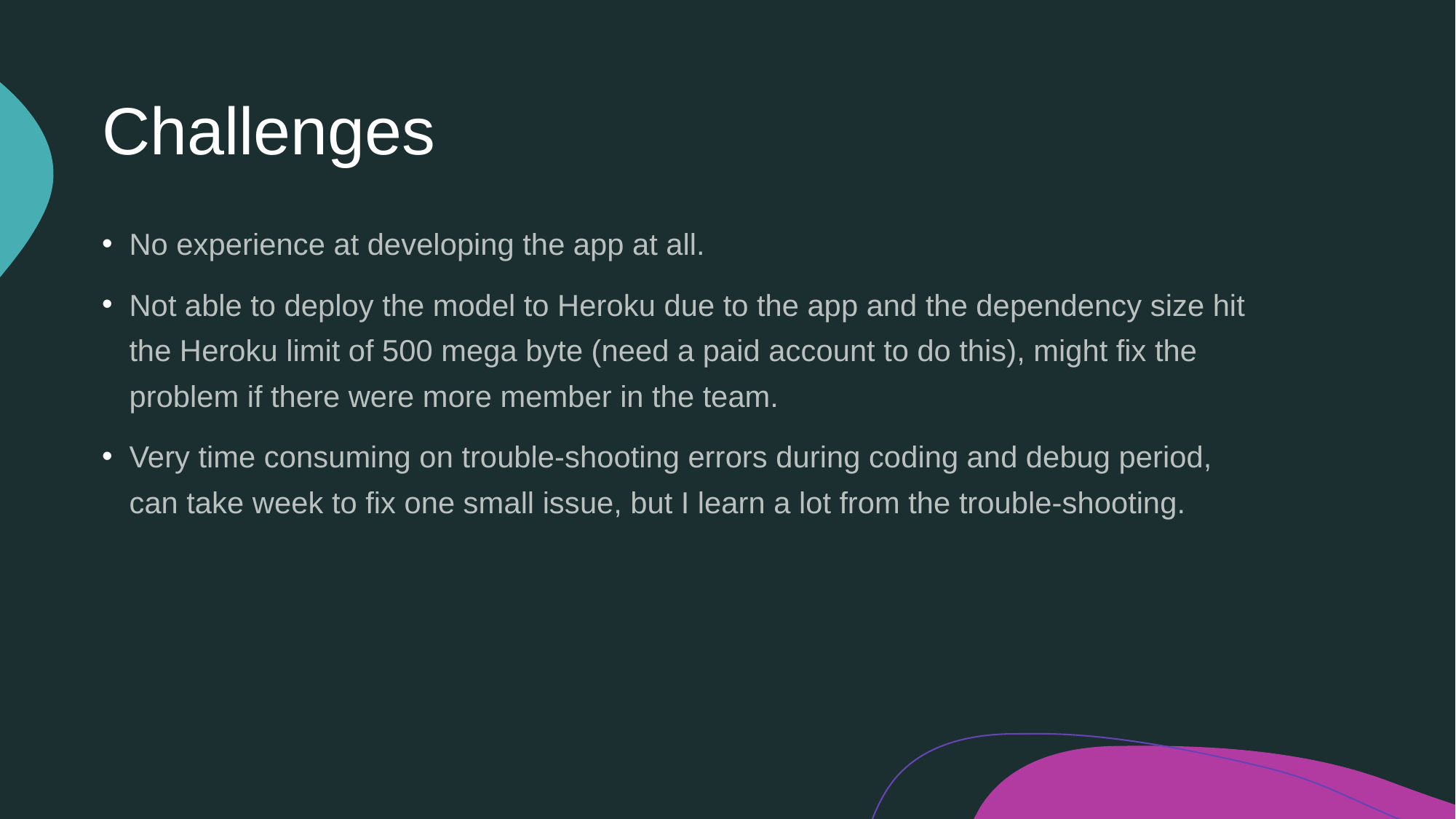

# Challenges
No experience at developing the app at all.
Not able to deploy the model to Heroku due to the app and the dependency size hit the Heroku limit of 500 mega byte (need a paid account to do this), might fix the problem if there were more member in the team.
Very time consuming on trouble-shooting errors during coding and debug period,  can take week to fix one small issue, but I learn a lot from the trouble-shooting.